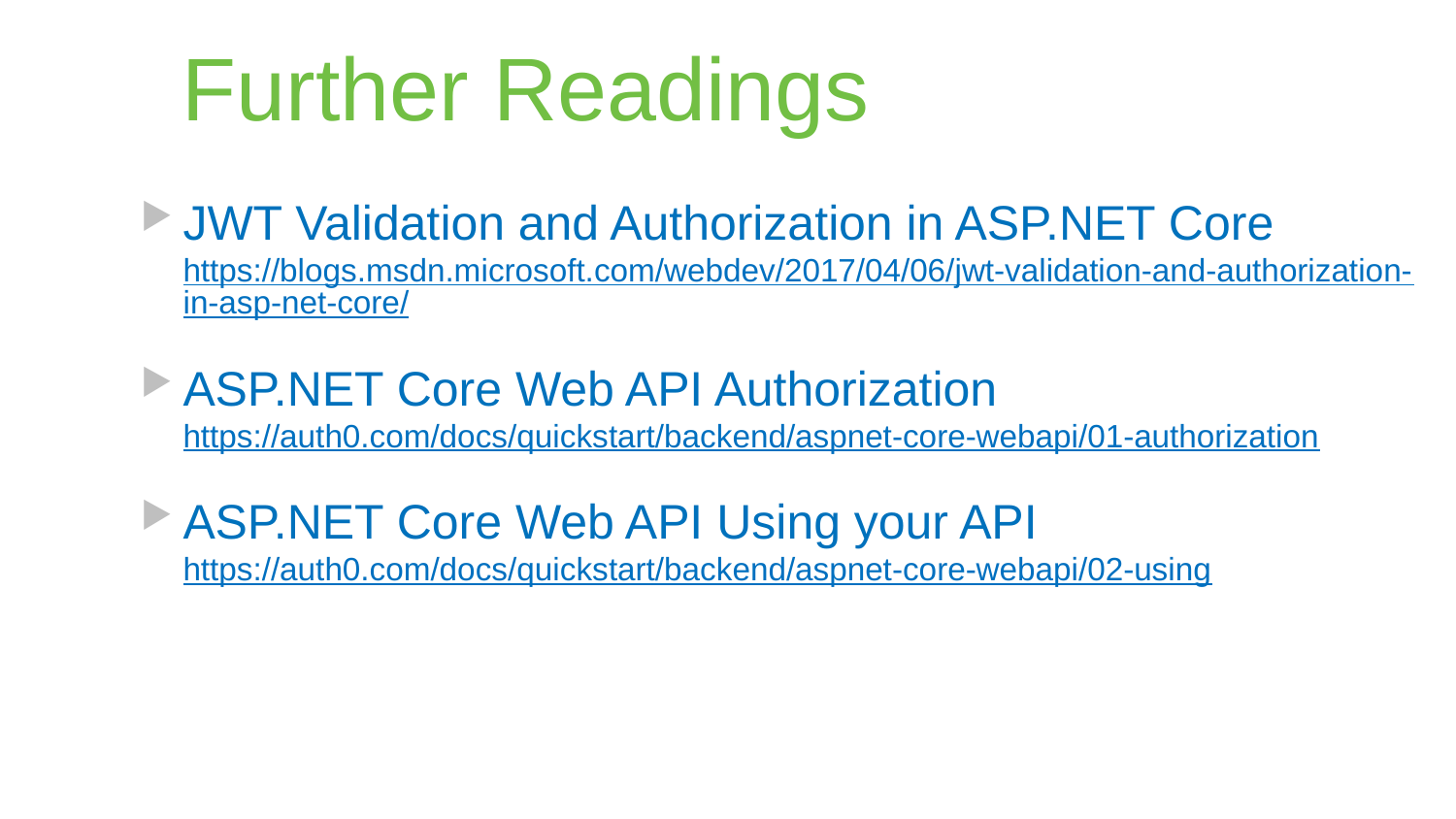

# Further Readings
JWT Validation and Authorization in ASP.NET Core
https://blogs.msdn.microsoft.com/webdev/2017/04/06/jwt-validation-and-authorization-in-asp-net-core/
ASP.NET Core Web API Authorization
https://auth0.com/docs/quickstart/backend/aspnet-core-webapi/01-authorization
ASP.NET Core Web API Using your API
https://auth0.com/docs/quickstart/backend/aspnet-core-webapi/02-using